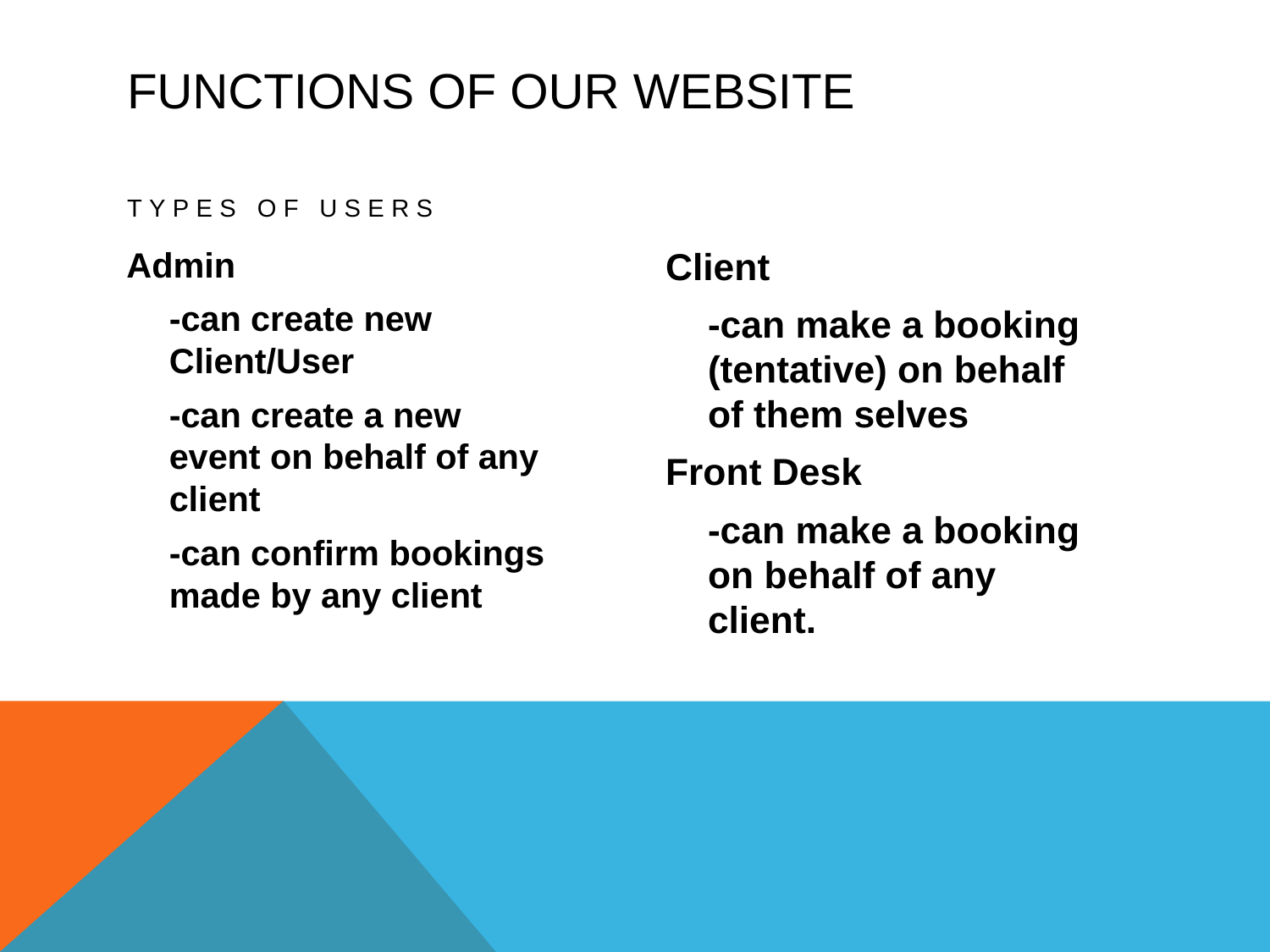

# Functions of our Website
Types of users

Admin
	-can create new Client/User
	-can create a new event on behalf of any client
	-can confirm bookings made by any client
Client
	-can make a booking (tentative) on behalf of them selves
Front Desk
	-can make a booking on behalf of any client.